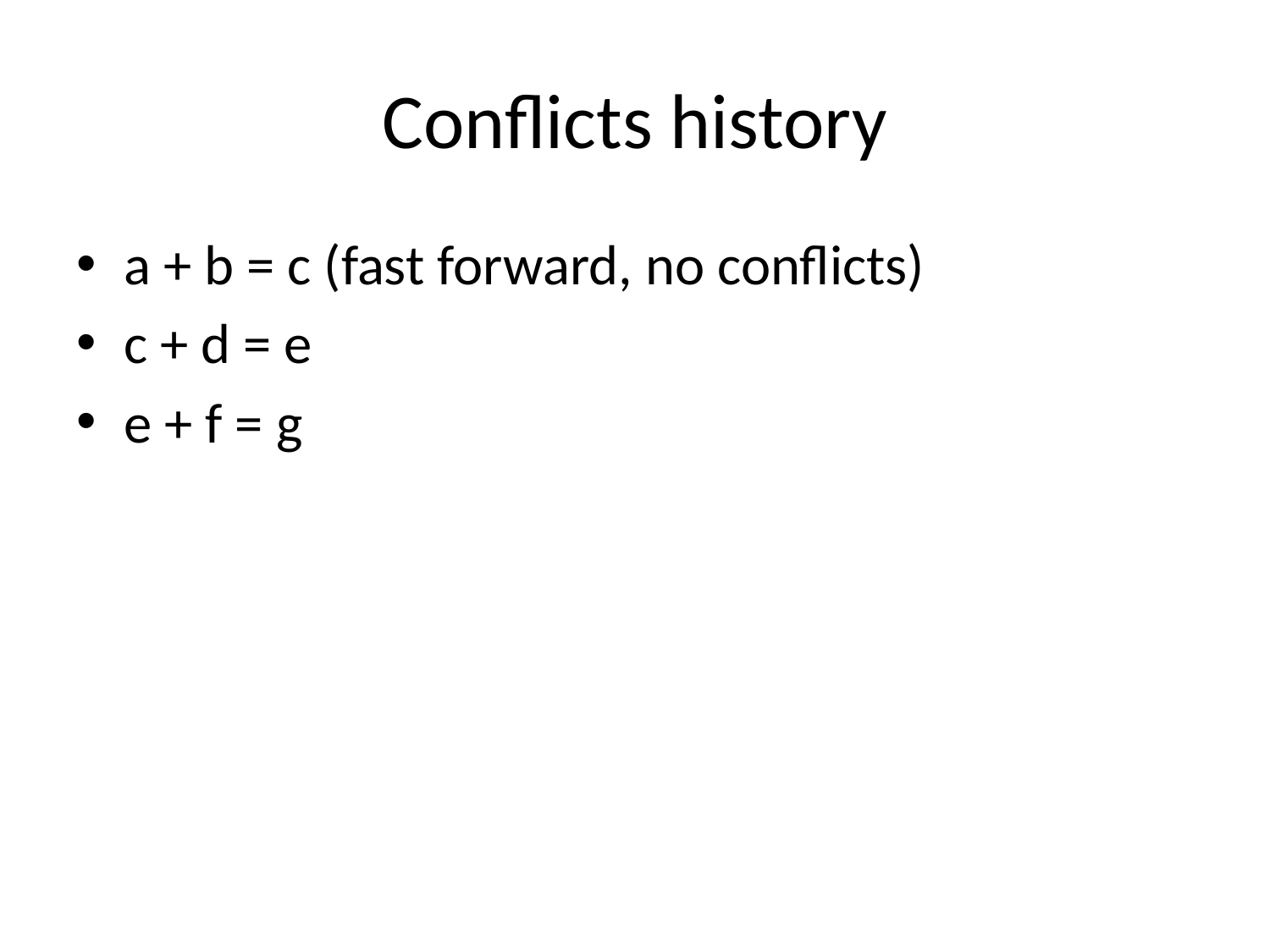

# Conflicts history
a + b = c (fast forward, no conflicts)
c + d = e
e + f = g